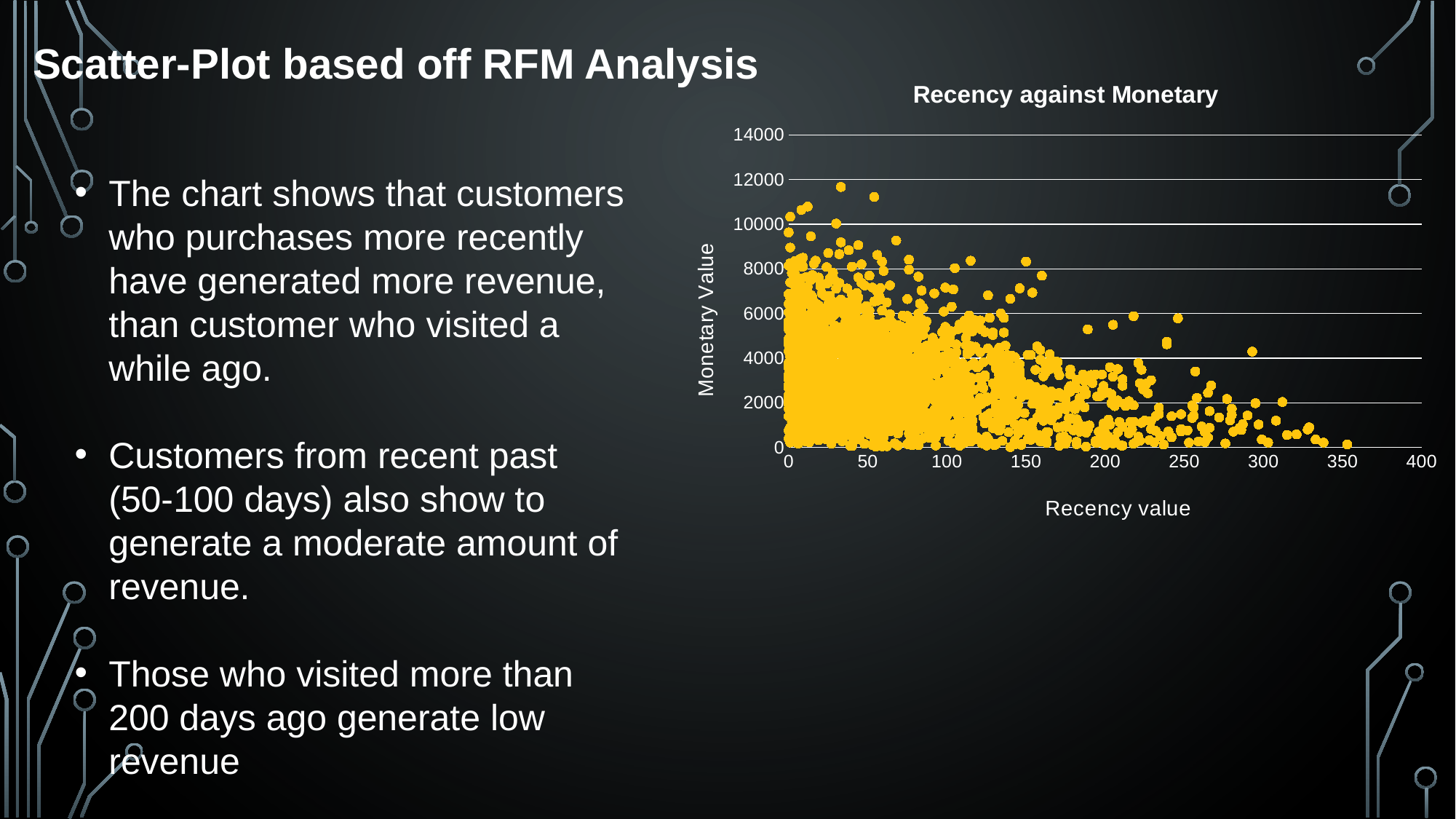

Scatter-Plot based off RFM Analysis

### Chart: Recency against Monetary

| Category | Sum of profit |
|---|---|
The chart shows that customers who purchases more recently have generated more revenue, than customer who visited a while ago.

Customers from recent past (50-100 days) also show to generate a moderate amount of revenue.

Those who visited more than 200 days ago generate low revenue